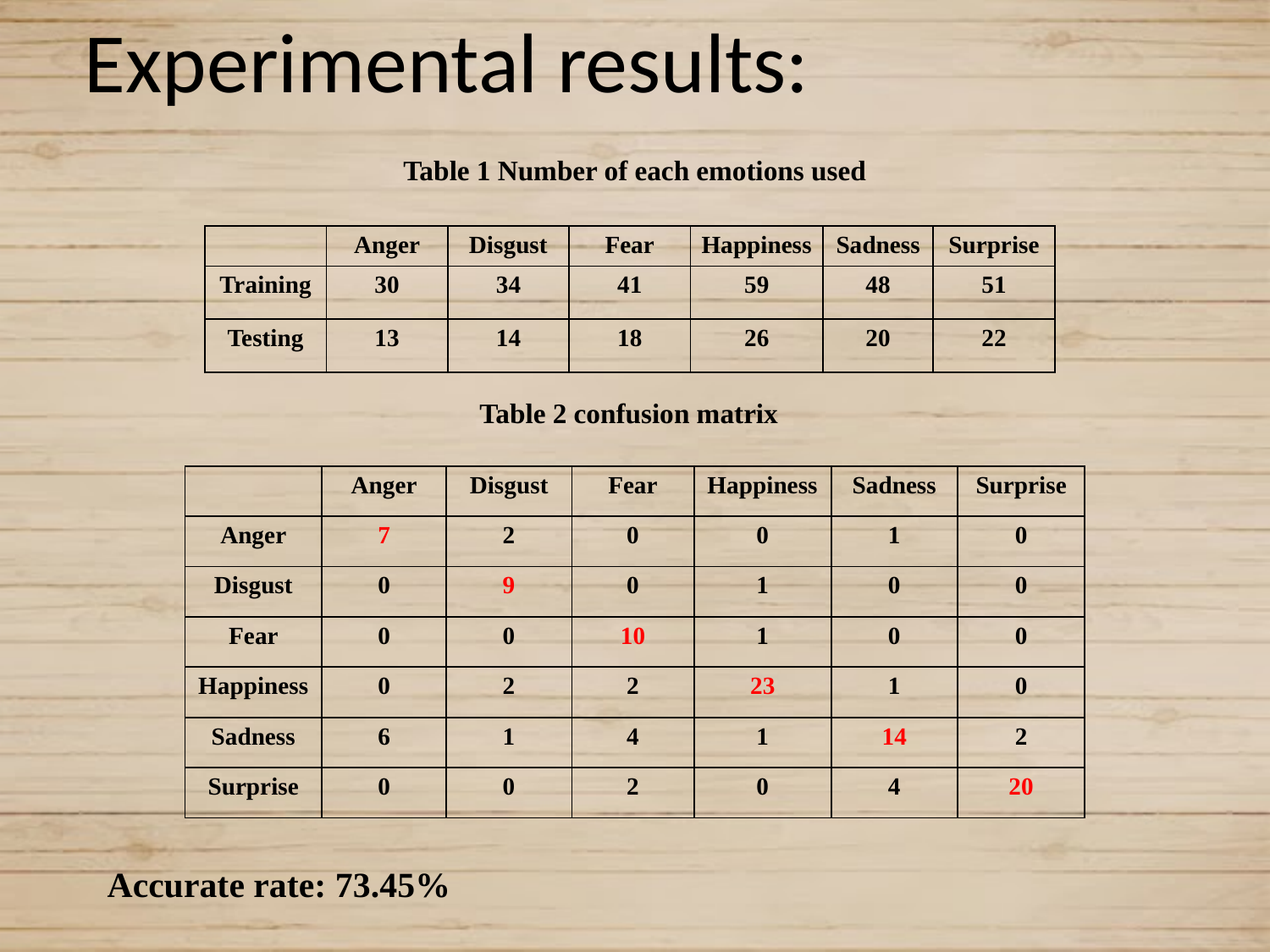

# Experimental results:
Table 1 Number of each emotions used
|  | Anger | Disgust | Fear | Happiness | Sadness | Surprise |
| --- | --- | --- | --- | --- | --- | --- |
| Training | 30 | 34 | 41 | 59 | 48 | 51 |
| Testing | 13 | 14 | 18 | 26 | 20 | 22 |
Table 2 confusion matrix
|  | Anger | Disgust | Fear | Happiness | Sadness | Surprise |
| --- | --- | --- | --- | --- | --- | --- |
| Anger | 7 | 2 | 0 | 0 | 1 | 0 |
| Disgust | 0 | 9 | 0 | 1 | 0 | 0 |
| Fear | 0 | 0 | 10 | 1 | 0 | 0 |
| Happiness | 0 | 2 | 2 | 23 | 1 | 0 |
| Sadness | 6 | 1 | 4 | 1 | 14 | 2 |
| Surprise | 0 | 0 | 2 | 0 | 4 | 20 |
Accurate rate: 73.45%